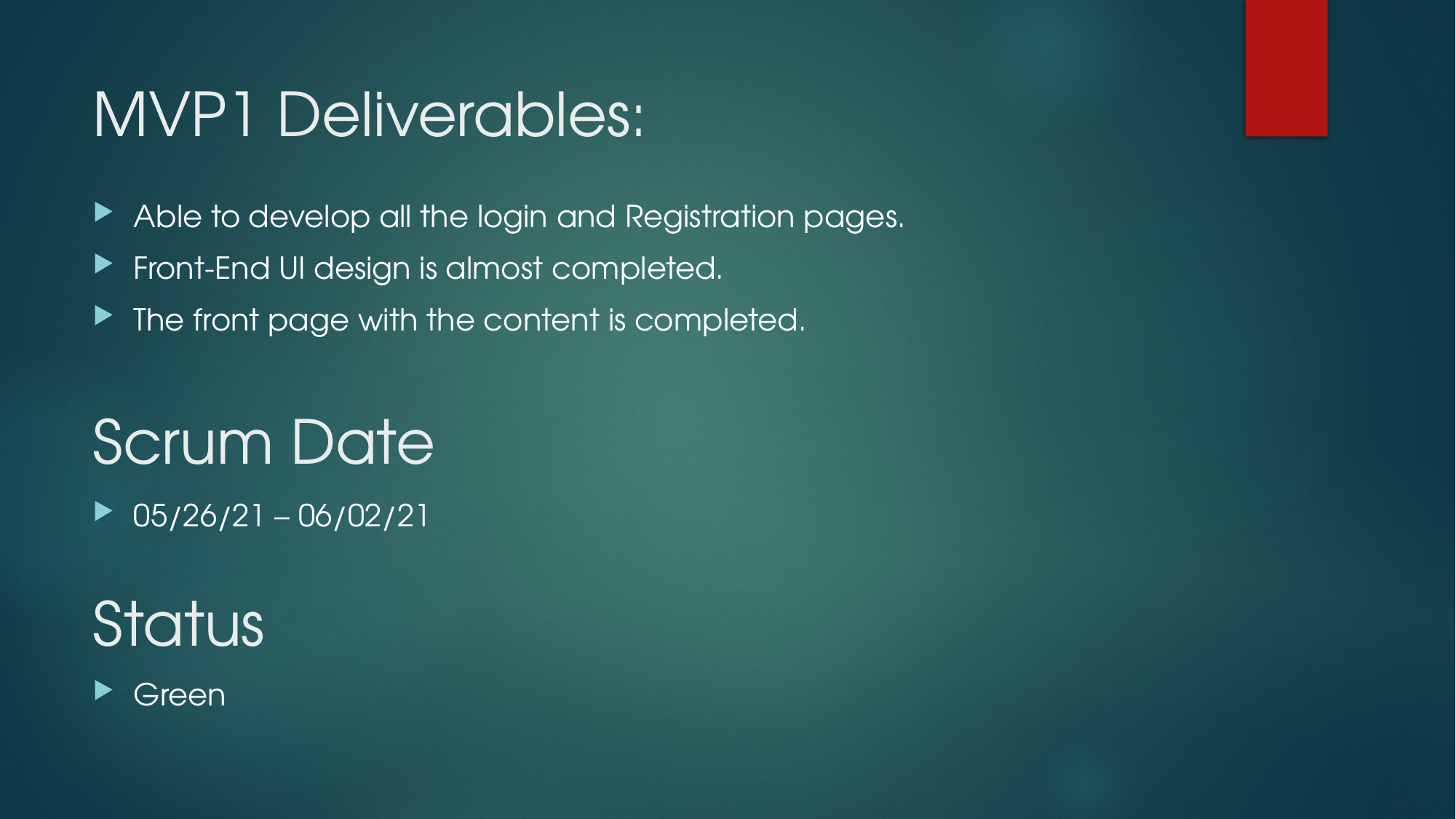

# MVP1 Deliverables:
Able to develop all the login and Registration pages.
Front-End UI design is almost completed.
The front page with the content is completed.

Scrum Date
05/26/21 – 06/02/21

Status
Green